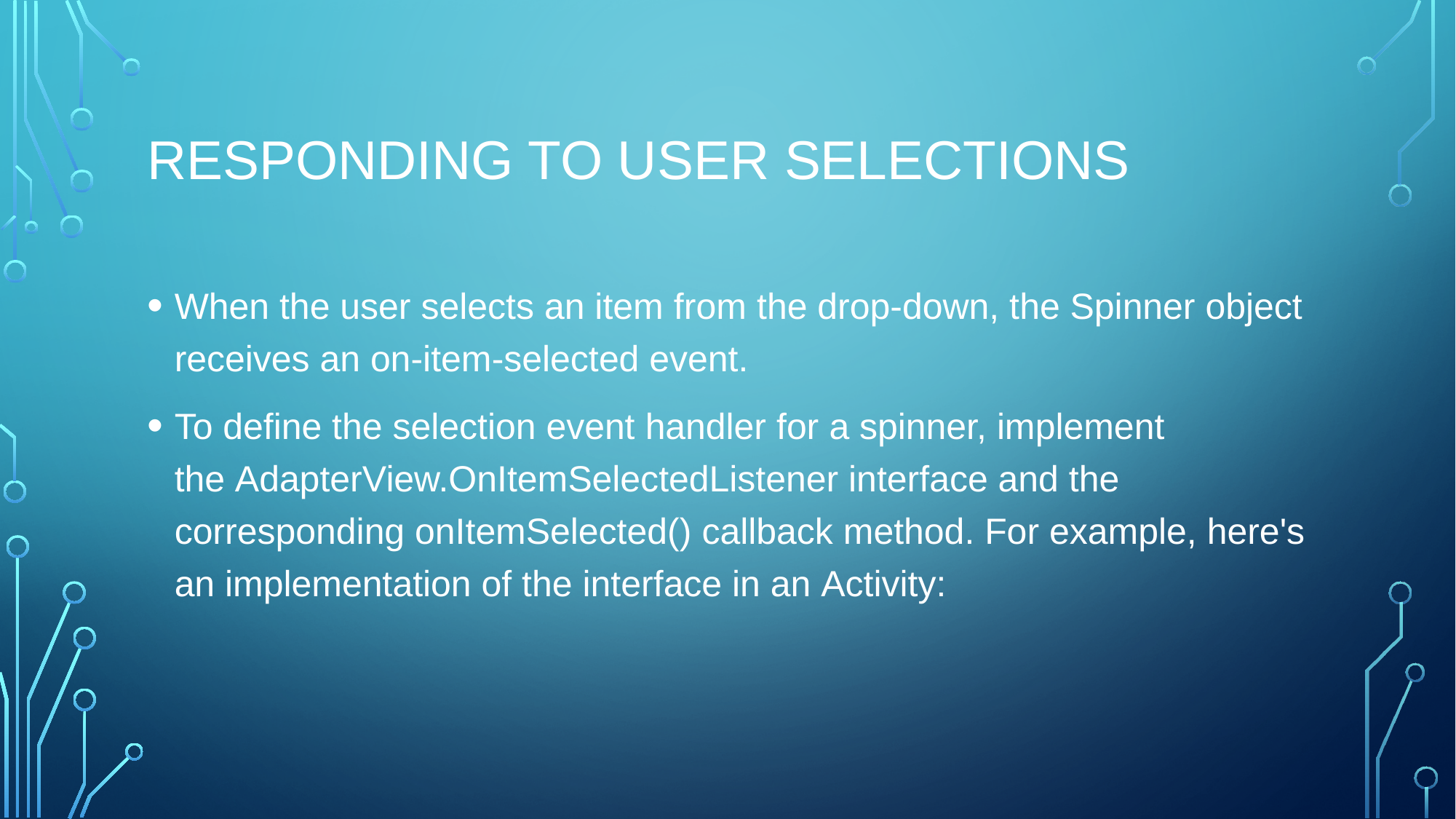

# Responding to User Selections
When the user selects an item from the drop-down, the Spinner object receives an on-item-selected event.
To define the selection event handler for a spinner, implement the AdapterView.OnItemSelectedListener interface and the corresponding onItemSelected() callback method. For example, here's an implementation of the interface in an Activity: